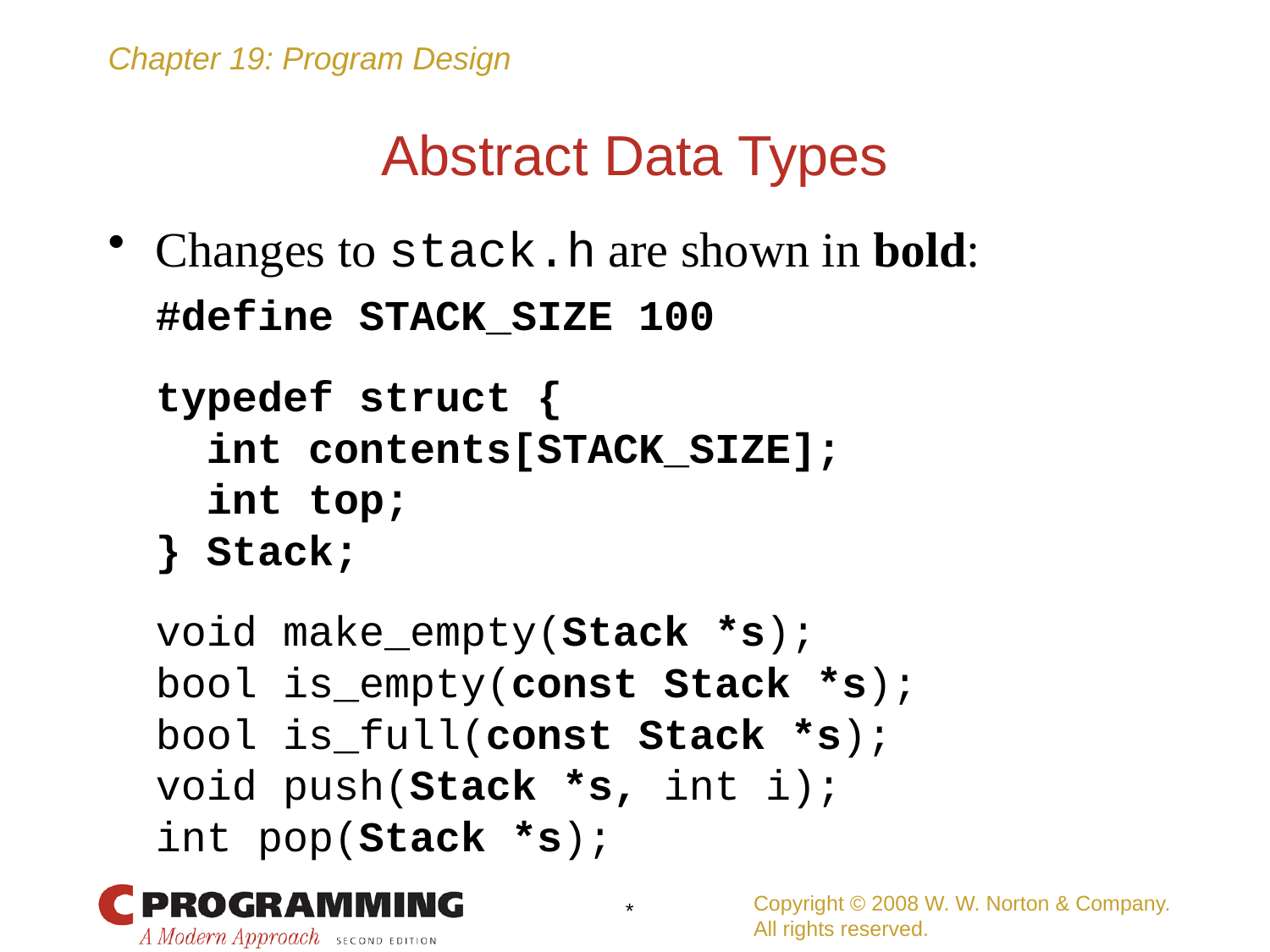

# Abstract Data Types
Changes to stack.h are shown in bold:
	#define STACK_SIZE 100

	typedef struct {
	  int contents[STACK_SIZE];
	  int top;
	} Stack;

	void make_empty(Stack *s);
	bool is_empty(const Stack *s);
	bool is_full(const Stack *s);
	void push(Stack *s, int i);
	int pop(Stack *s);
Copyright © 2008 W. W. Norton & Company.
All rights reserved.
*